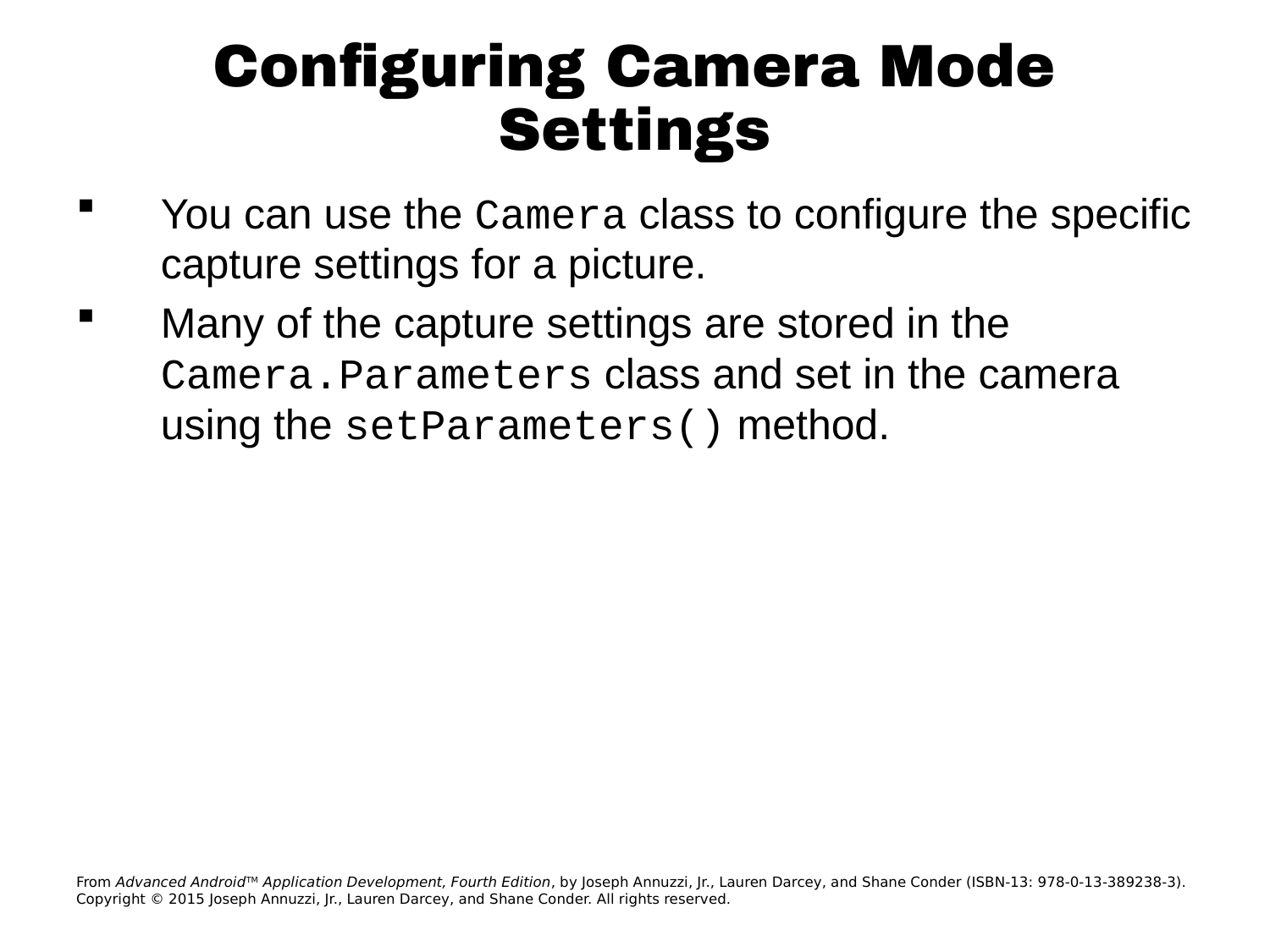

# Configuring Camera Mode Settings
You can use the Camera class to configure the specific capture settings for a picture.
Many of the capture settings are stored in the Camera.Parameters class and set in the camera using the setParameters() method.
From Advanced AndroidTM Application Development, Fourth Edition, by Joseph Annuzzi, Jr., Lauren Darcey, and Shane Conder (ISBN-13: 978-0-13-389238-3). Copyright © 2015 Joseph Annuzzi, Jr., Lauren Darcey, and Shane Conder. All rights reserved.